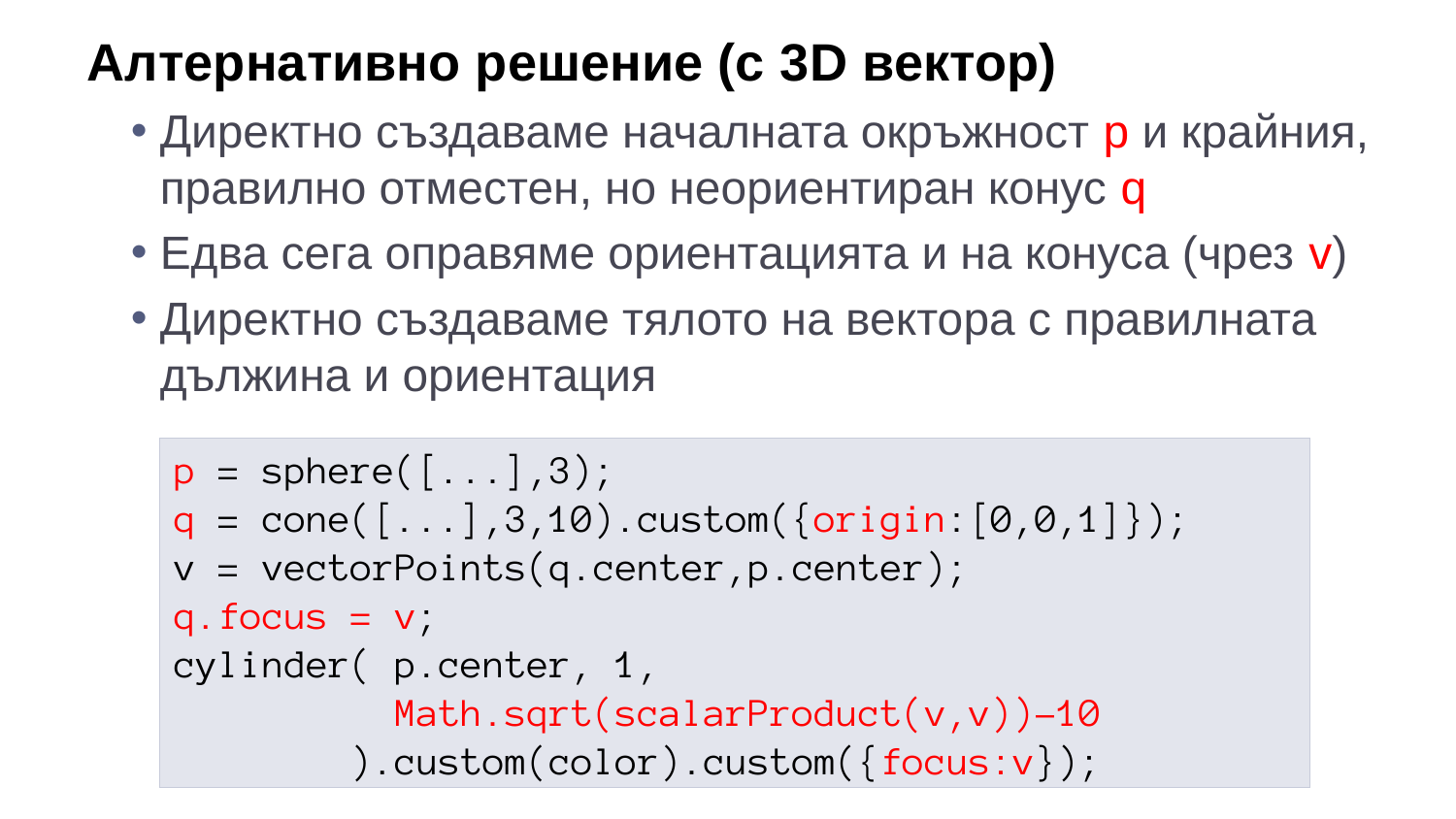

Алтернативно решение (с 3D вектор)
Директно създаваме началната окръжност p и крайния, правилно отместен, но неориентиран конус q
Едва сега оправяме ориентацията и на конуса (чрез v)
Директно създаваме тялото на вектора с правилната дължина и ориентация
p = sphere([...],3);
q = cone([...],3,10).custom({origin:[0,0,1]});
v = vectorPoints(q.center,p.center);
q.focus = v;
cylinder( p.center, 1,
          Math.sqrt(scalarProduct(v,v))-10
        ).custom(color).custom({focus:v});